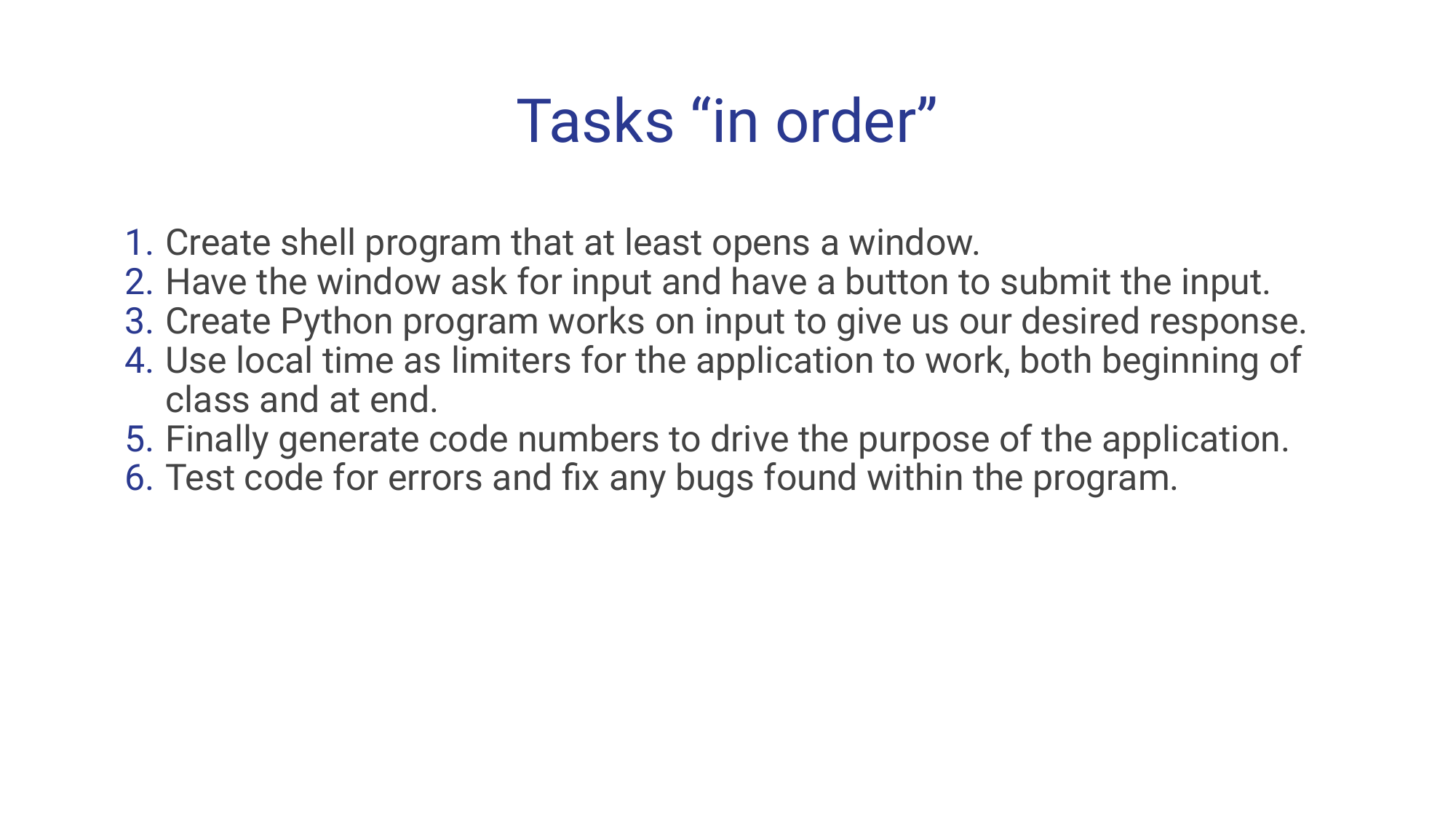

# Tasks “in order”
Create shell program that at least opens a window.
Have the window ask for input and have a button to submit the input.
Create Python program works on input to give us our desired response.
Use local time as limiters for the application to work, both beginning of class and at end.
Finally generate code numbers to drive the purpose of the application.
Test code for errors and fix any bugs found within the program.